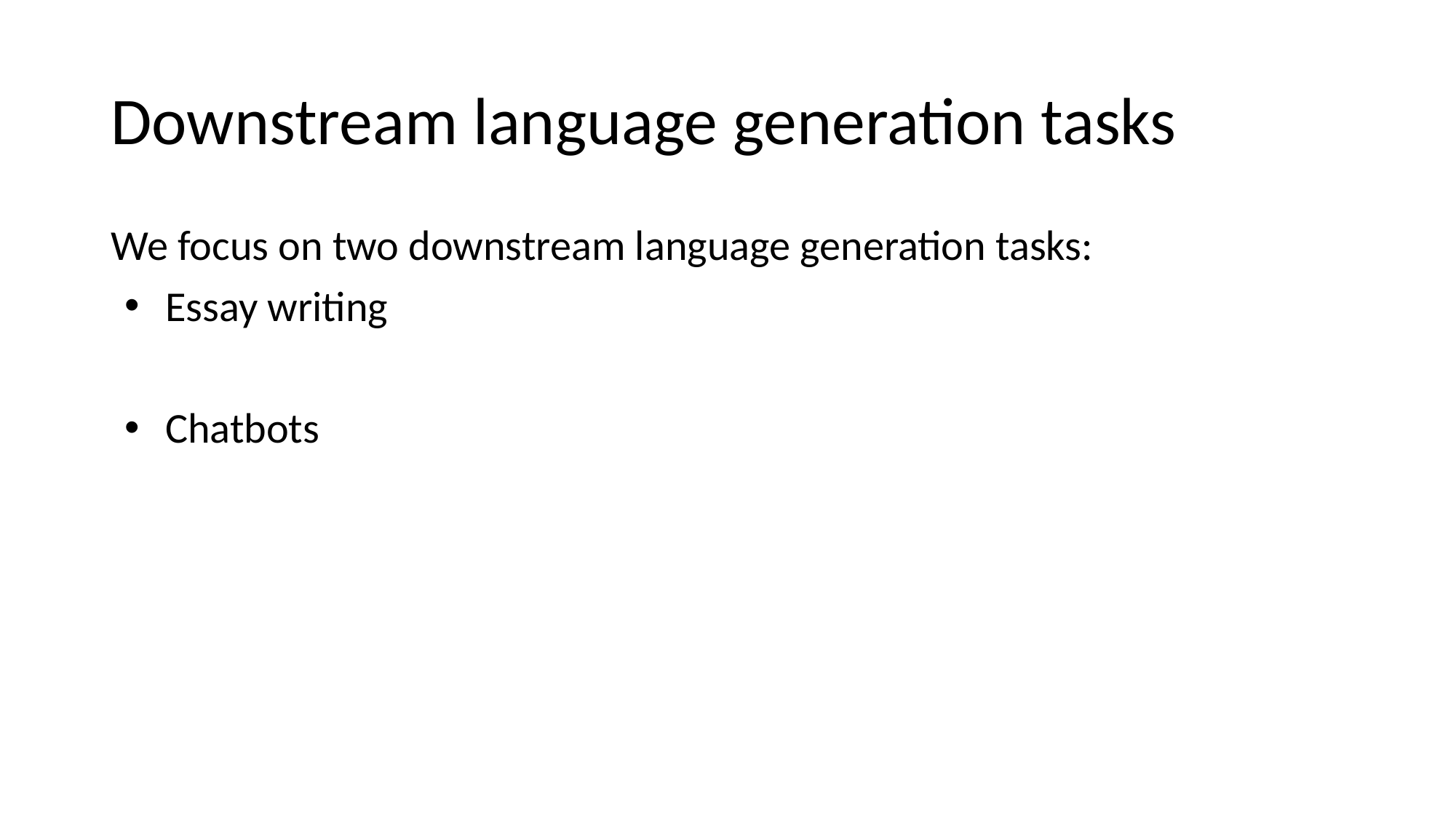

# Downstream language generation tasks
We focus on two downstream language generation tasks:
Essay writing

Chatbots